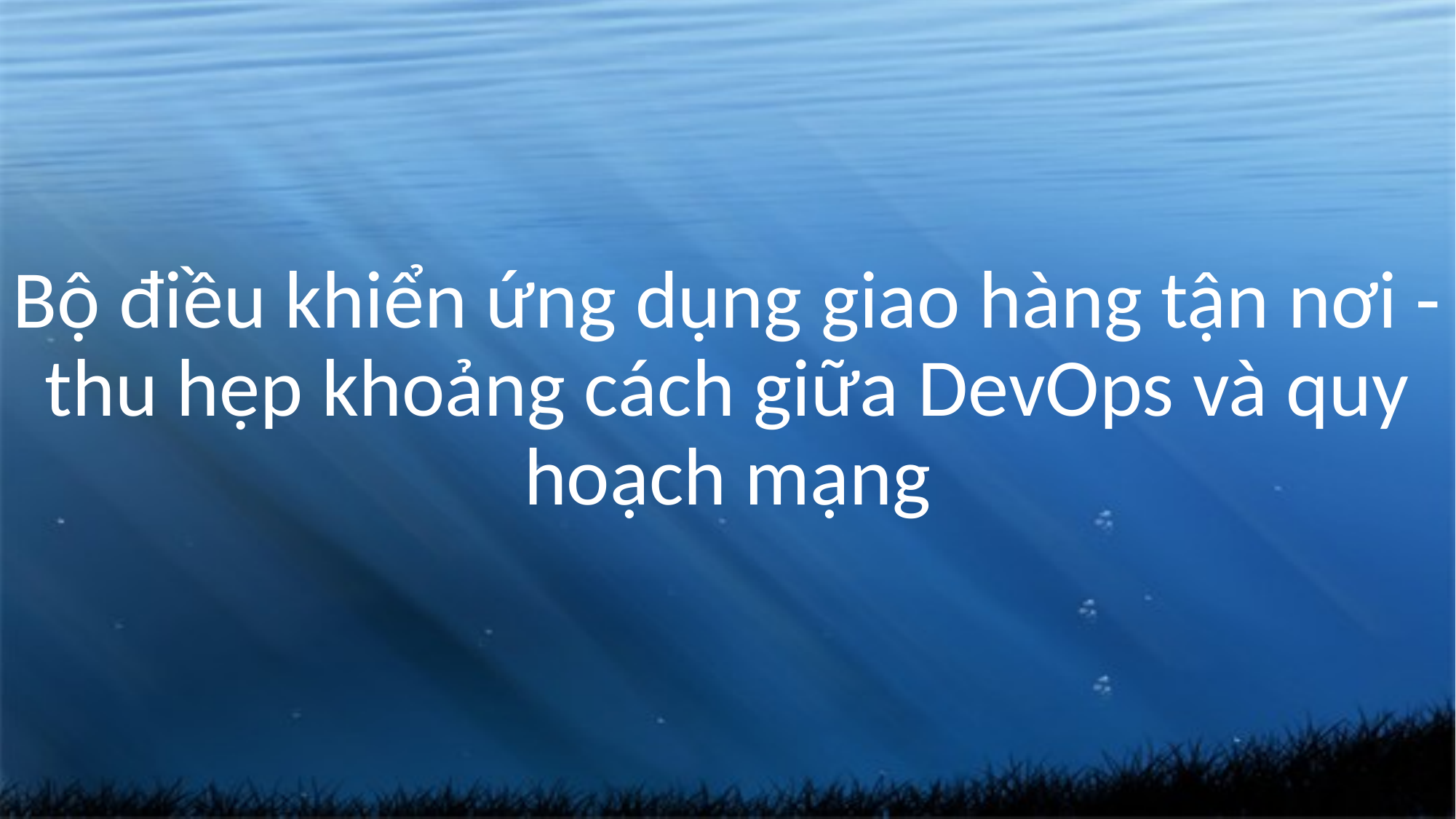

# Bộ điều khiển ứng dụng giao hàng tận nơi - thu hẹp khoảng cách giữa DevOps và quy hoạch mạng